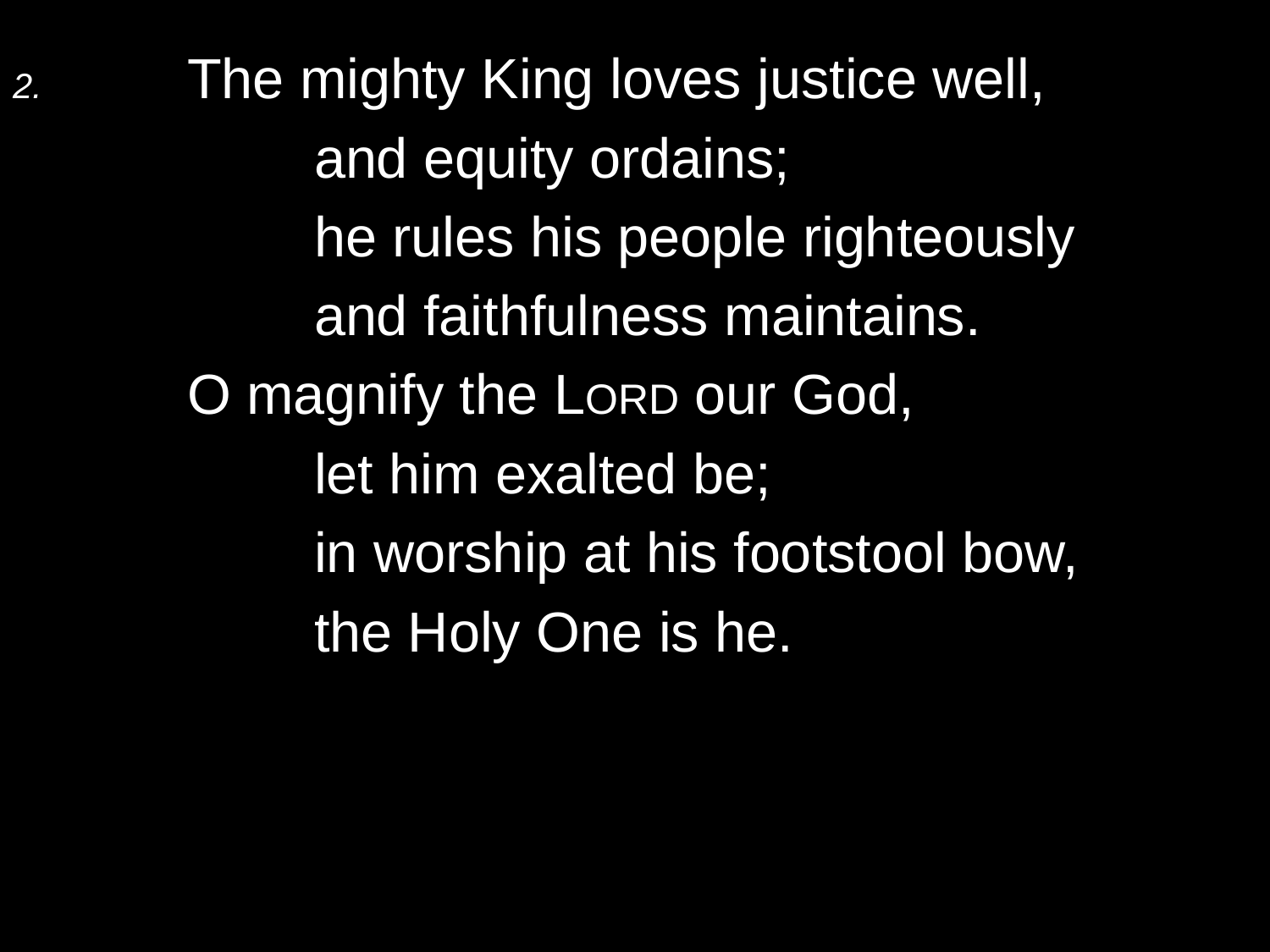

2.	The mighty King loves justice well,
		and equity ordains;
		he rules his people righteously
		and faithfulness maintains.
	O magnify the Lord our God,
		let him exalted be;
		in worship at his footstool bow,
		the Holy One is he.